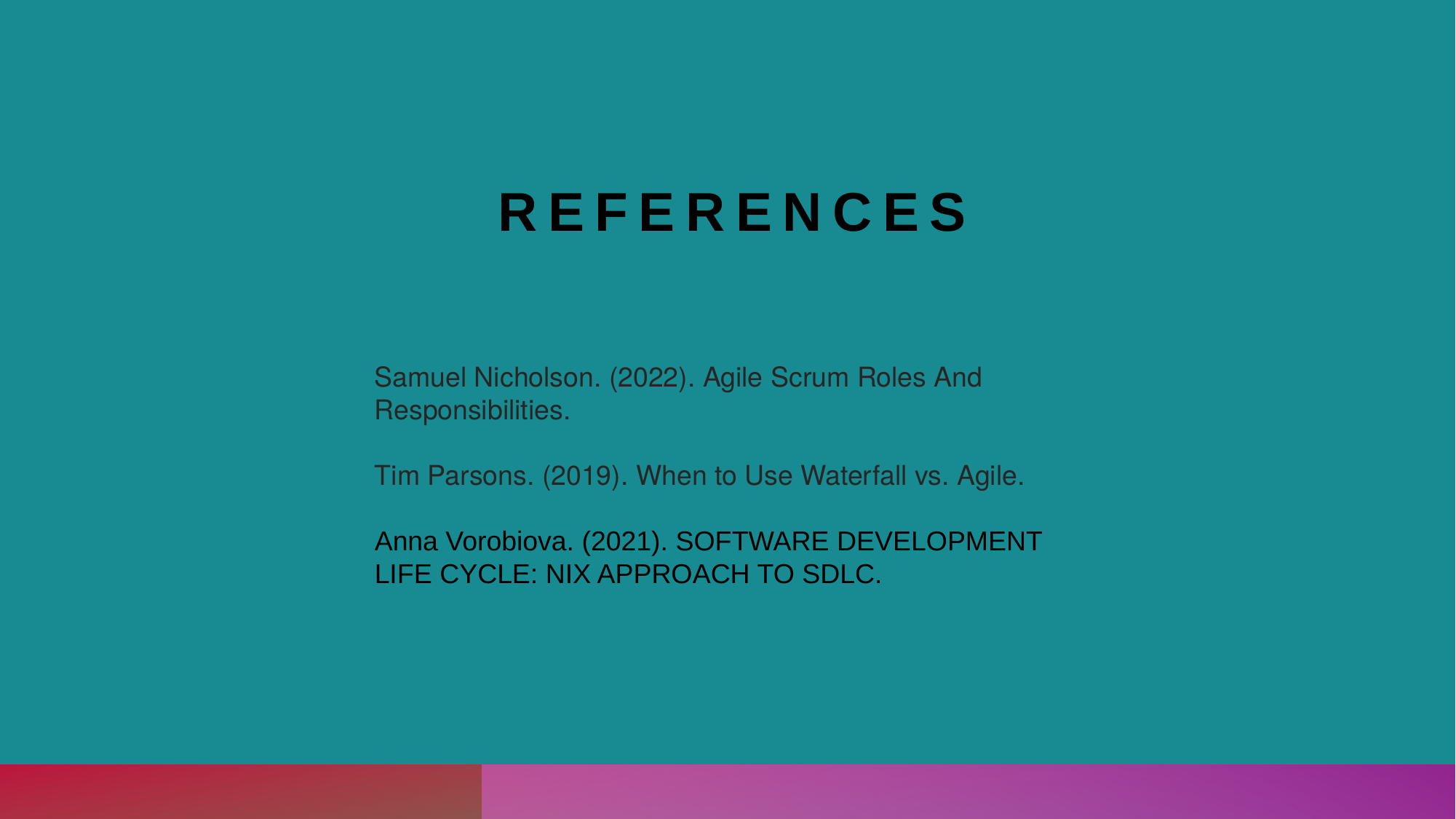

# References
Samuel Nicholson. (2022). Agile Scrum Roles And Responsibilities.

Tim Parsons. (2019). When to Use Waterfall vs. Agile.

Anna Vorobiova. (2021). SOFTWARE DEVELOPMENT LIFE CYCLE: NIX APPROACH TO SDLC.